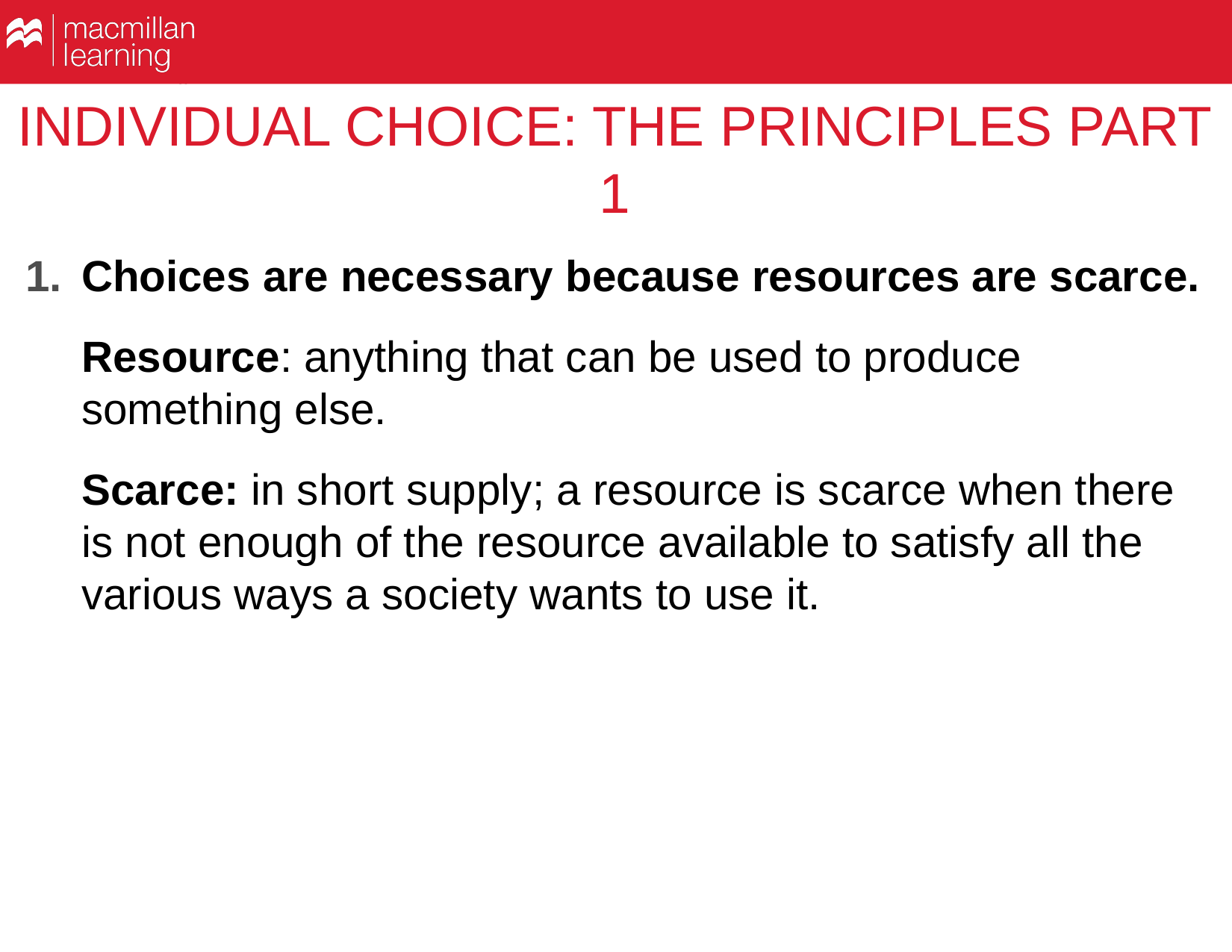

# INDIVIDUAL CHOICE: THE PRINCIPLES PART 1
Choices are necessary because resources are scarce.
Resource: anything that can be used to produce something else.
Scarce: in short supply; a resource is scarce when there is not enough of the resource available to satisfy all the various ways a society wants to use it.